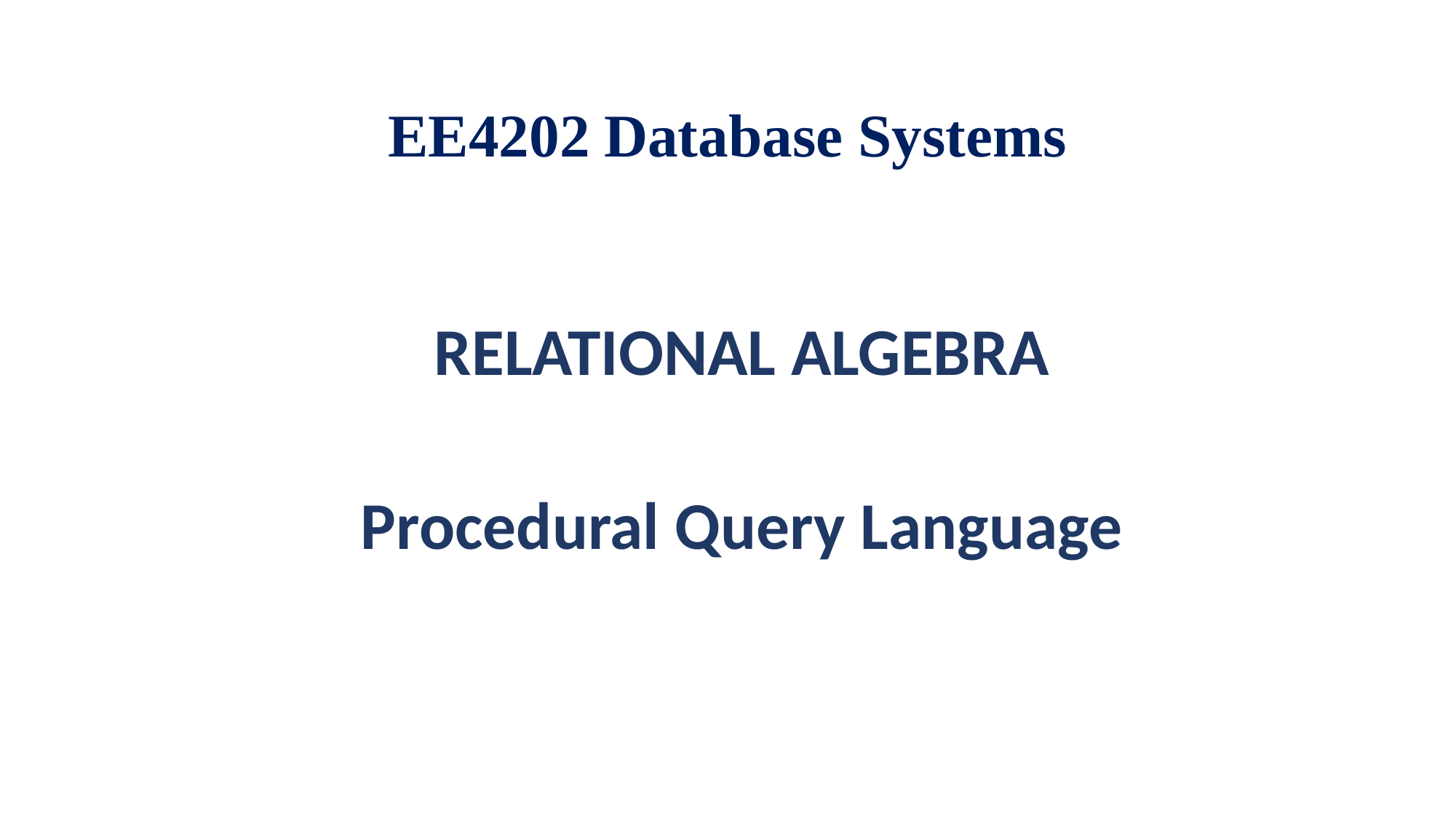

# EE4202 Database Systems
RELATIONAL ALGEBRA

Procedural Query Language